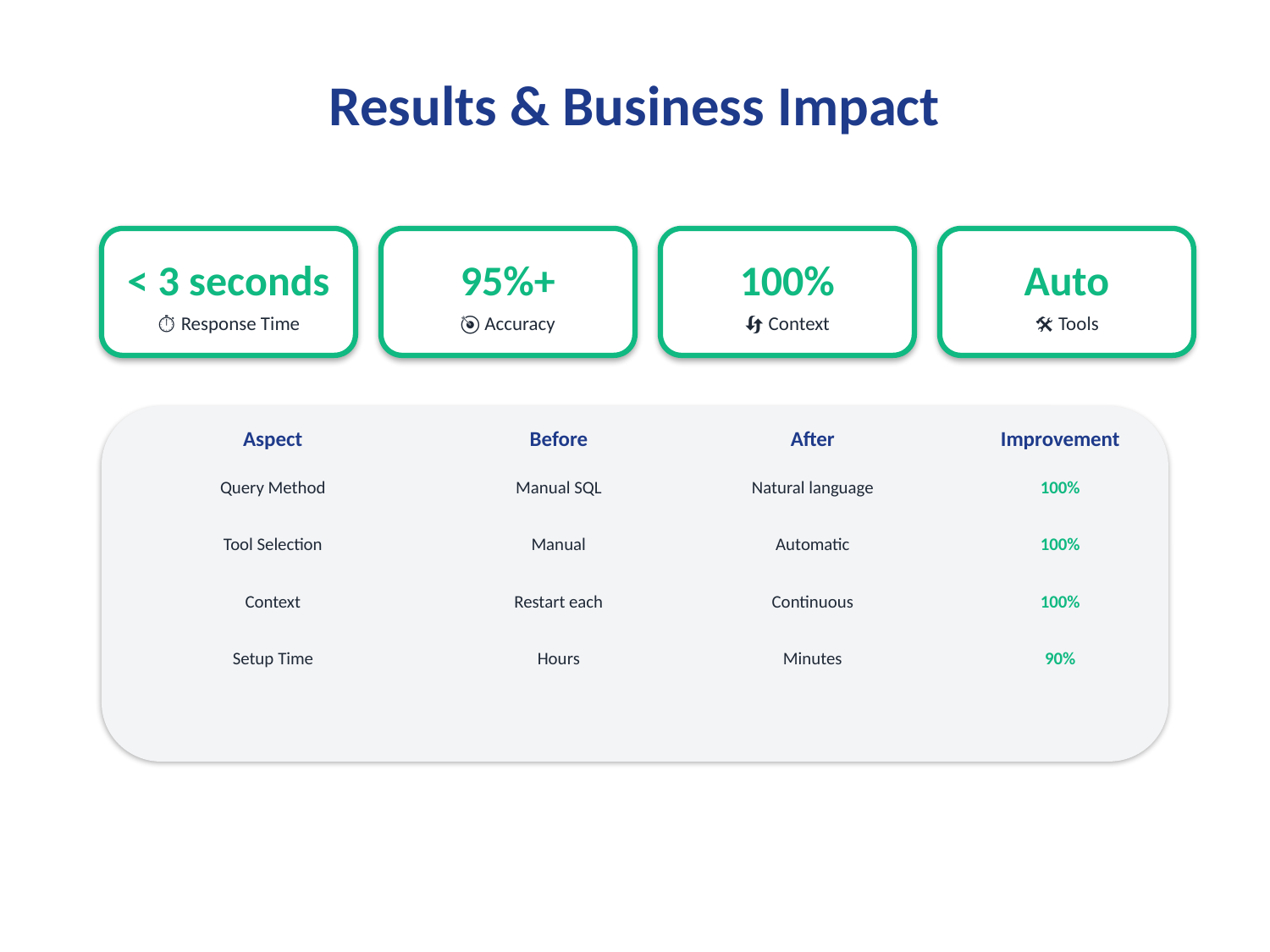

Results & Business Impact

< 3 seconds
95%+
100%
Auto
⏱️ Response Time
🎯 Accuracy
🔄 Context
🛠️ Tools

Aspect
Before
After
Improvement
Query Method
Manual SQL
Natural language
100%
Tool Selection
Manual
Automatic
100%
Context
Restart each
Continuous
100%
Setup Time
Hours
Minutes
90%